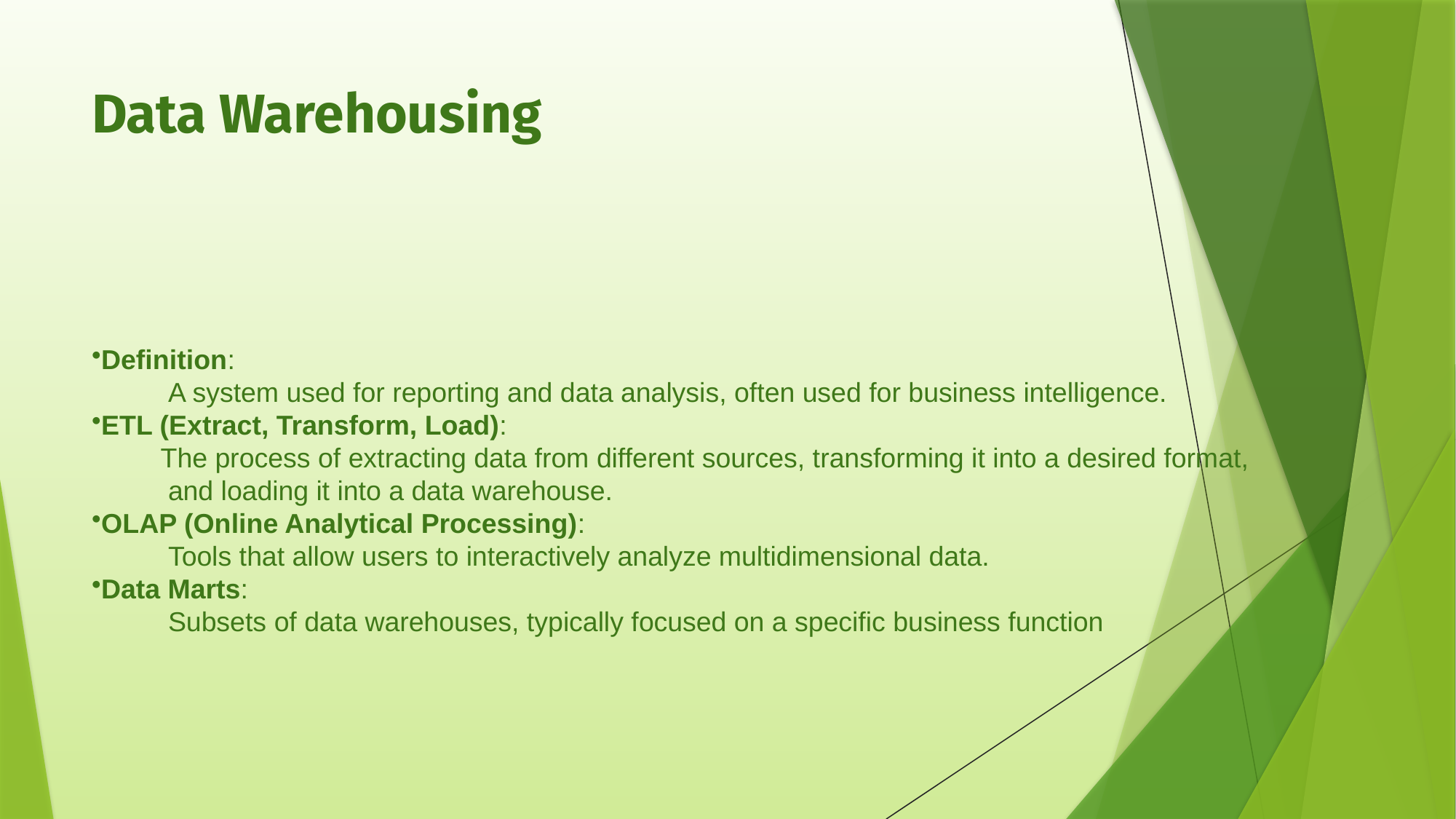

# Data Warehousing
Definition:
          A system used for reporting and data analysis, often used for business intelligence.
ETL (Extract, Transform, Load):
         The process of extracting data from different sources, transforming it into a desired format,
          and loading it into a data warehouse.
OLAP (Online Analytical Processing):
          Tools that allow users to interactively analyze multidimensional data.
Data Marts:
          Subsets of data warehouses, typically focused on a specific business function